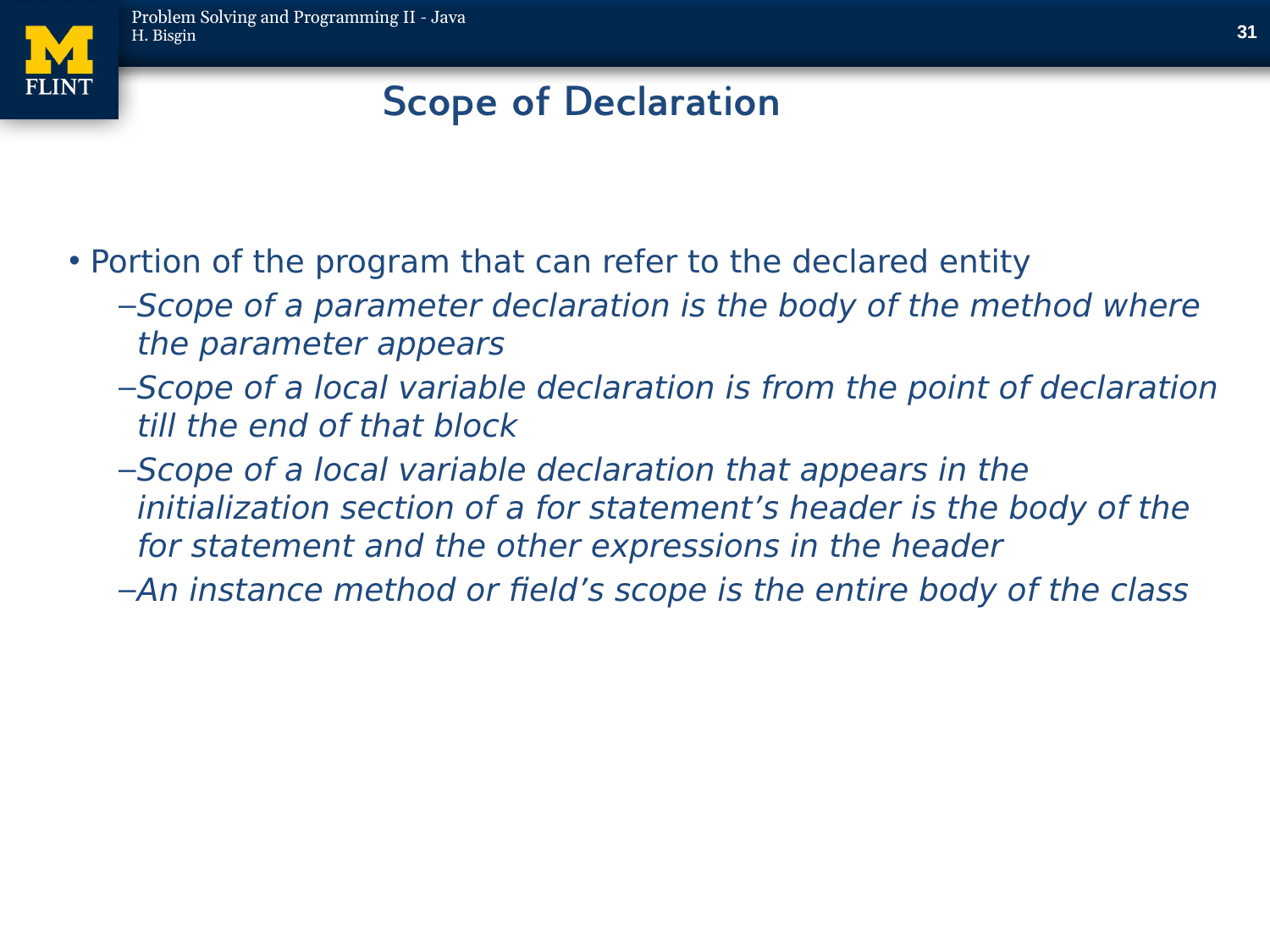

31
# Scope of Declaration
Portion of the program that can refer to the declared entity
Scope of a parameter declaration is the body of the method where the parameter appears
Scope of a local variable declaration is from the point of declaration till the end of that block
Scope of a local variable declaration that appears in the initialization section of a for statement’s header is the body of the for statement and the other expressions in the header
An instance method or field’s scope is the entire body of the class